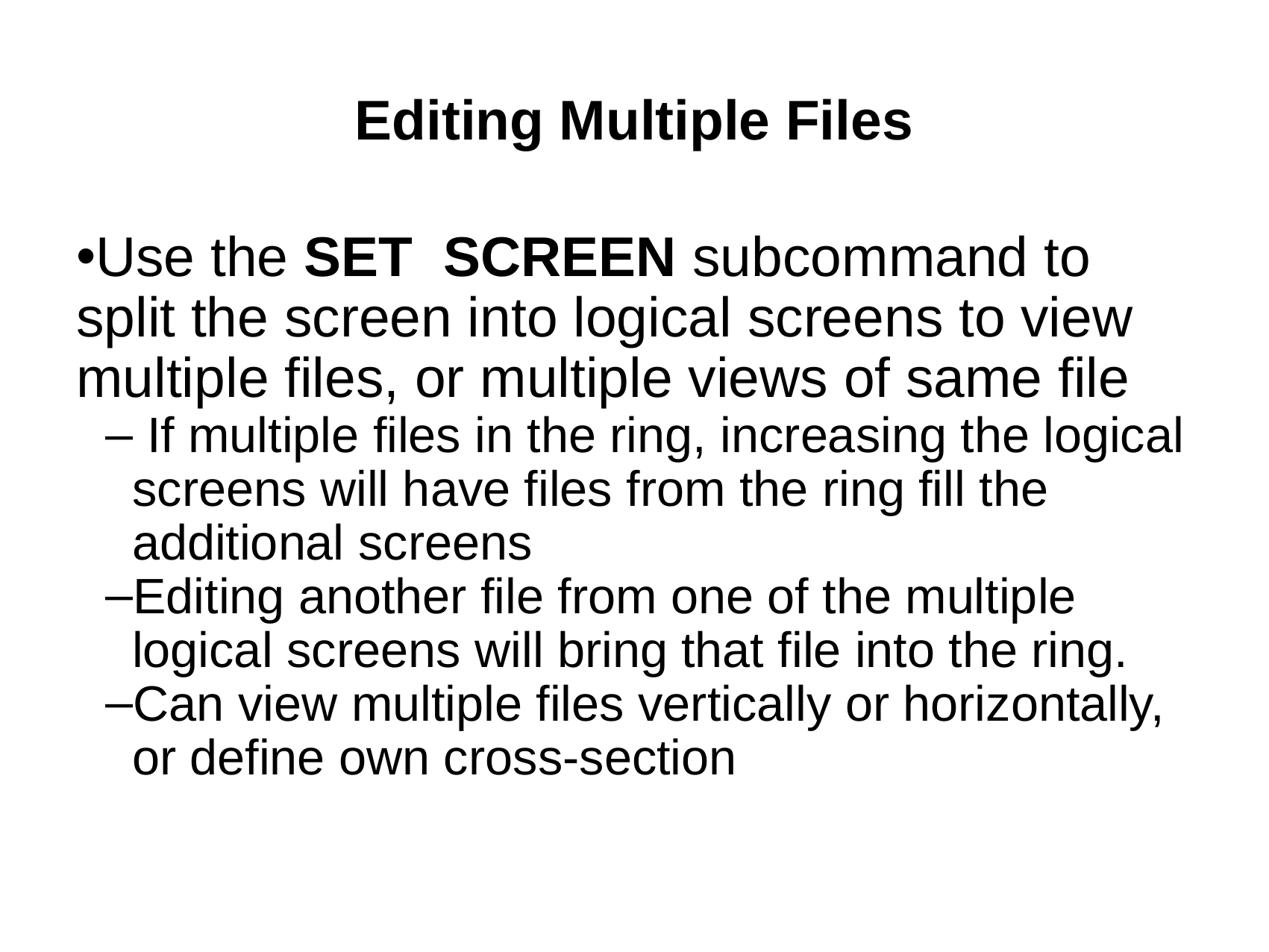

Editing Multiple Files
Use the SET  SCREEN subcommand to split the screen into logical screens to view multiple files, or multiple views of same file
 If multiple files in the ring, increasing the logical screens will have files from the ring fill the additional screens
Editing another file from one of the multiple logical screens will bring that file into the ring.
Can view multiple files vertically or horizontally, or define own cross-section